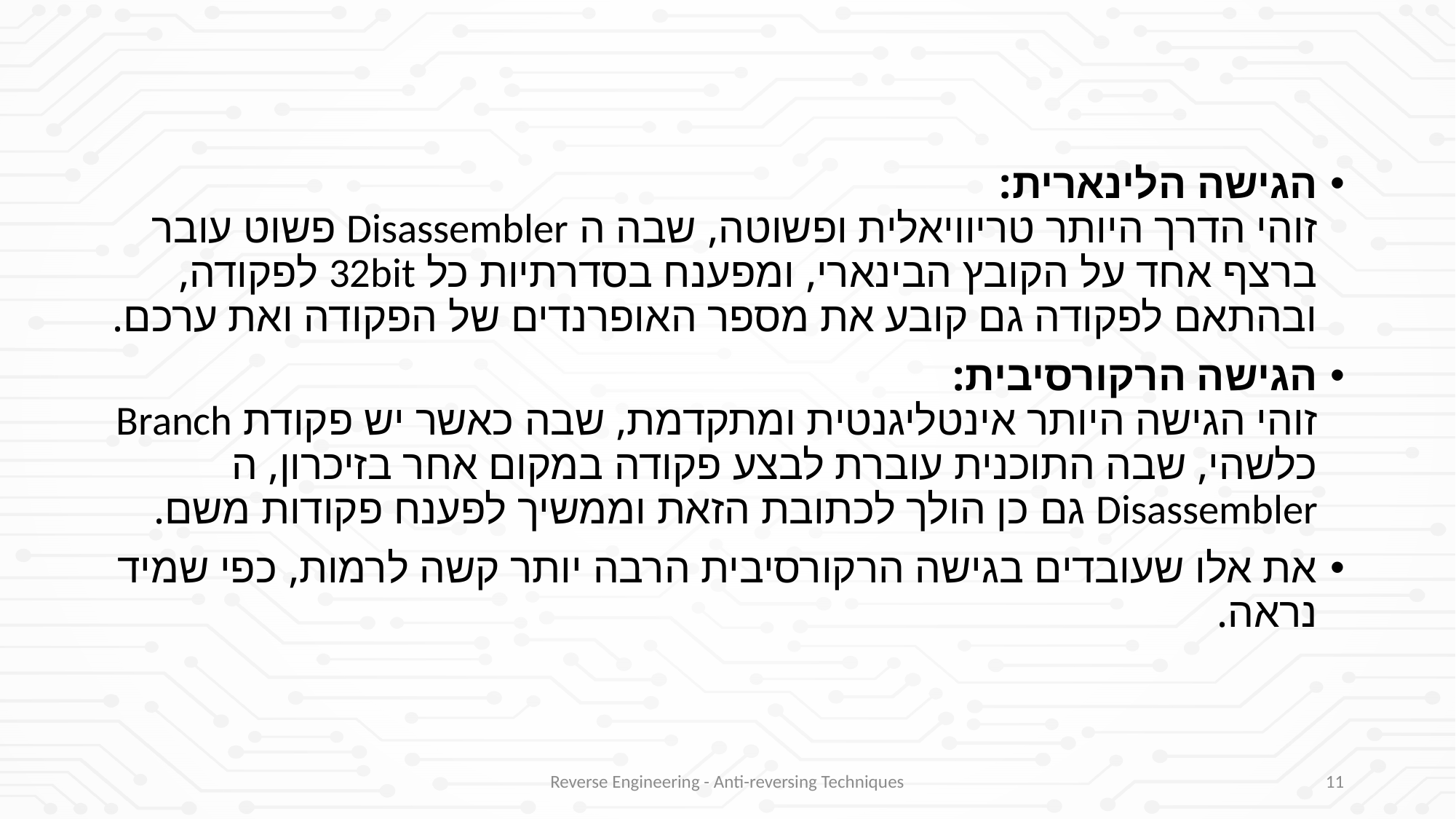

הגישה הלינארית:
זוהי הדרך היותר טריוויאלית ופשוטה, שבה ה Disassembler פשוט עובר ברצף אחד על הקובץ הבינארי, ומפענח בסדרתיות כל 32bit לפקודה, ובהתאם לפקודה גם קובע את מספר האופרנדים של הפקודה ואת ערכם.
הגישה הרקורסיבית:
זוהי הגישה היותר אינטליגנטית ומתקדמת, שבה כאשר יש פקודת Branch כלשהי, שבה התוכנית עוברת לבצע פקודה במקום אחר בזיכרון, ה Disassembler גם כן הולך לכתובת הזאת וממשיך לפענח פקודות משם.
את אלו שעובדים בגישה הרקורסיבית הרבה יותר קשה לרמות, כפי שמיד נראה.
Reverse Engineering - Anti-reversing Techniques
11